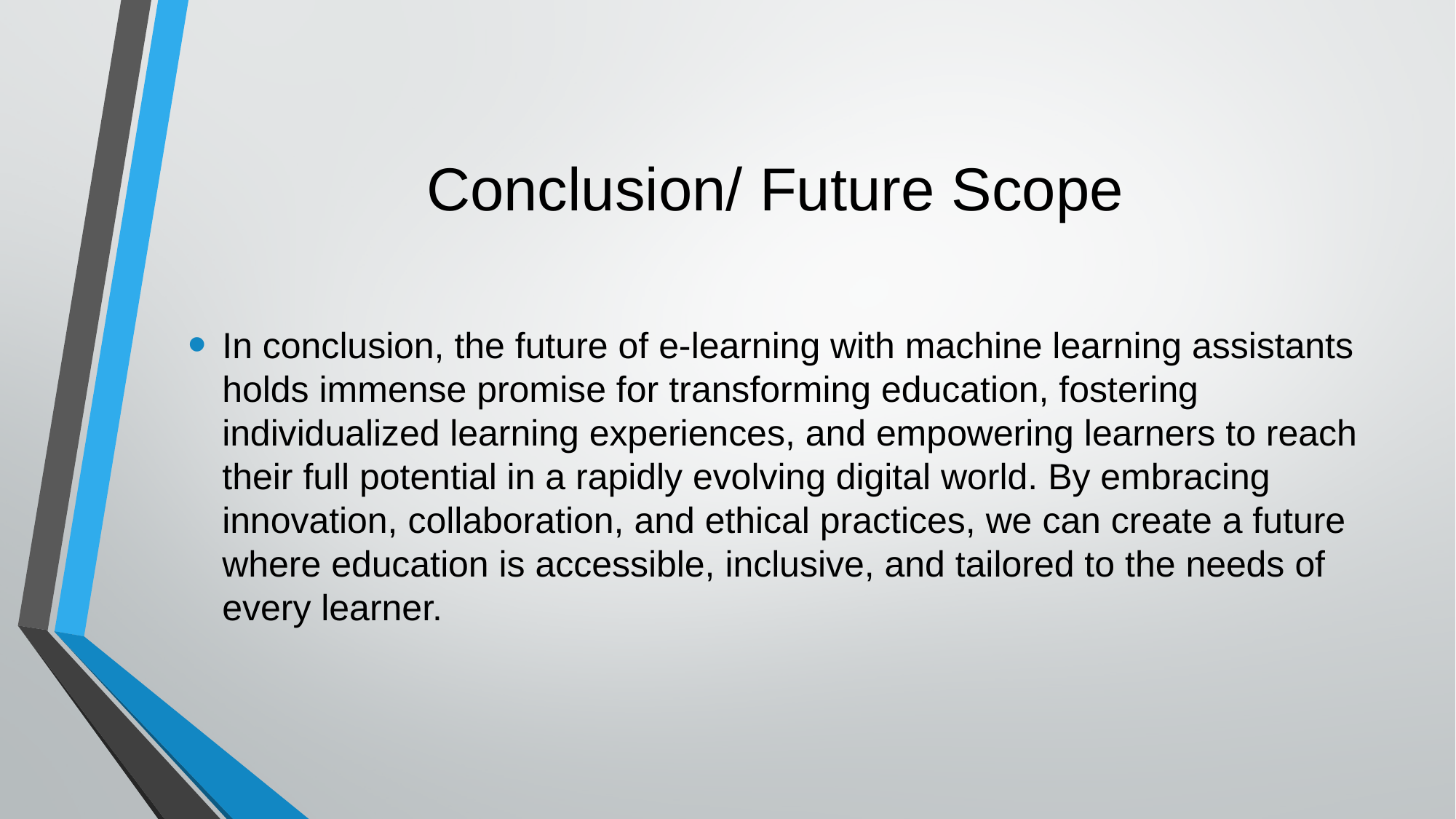

# Conclusion/ Future Scope
In conclusion, the future of e-learning with machine learning assistants holds immense promise for transforming education, fostering individualized learning experiences, and empowering learners to reach their full potential in a rapidly evolving digital world. By embracing innovation, collaboration, and ethical practices, we can create a future where education is accessible, inclusive, and tailored to the needs of every learner.